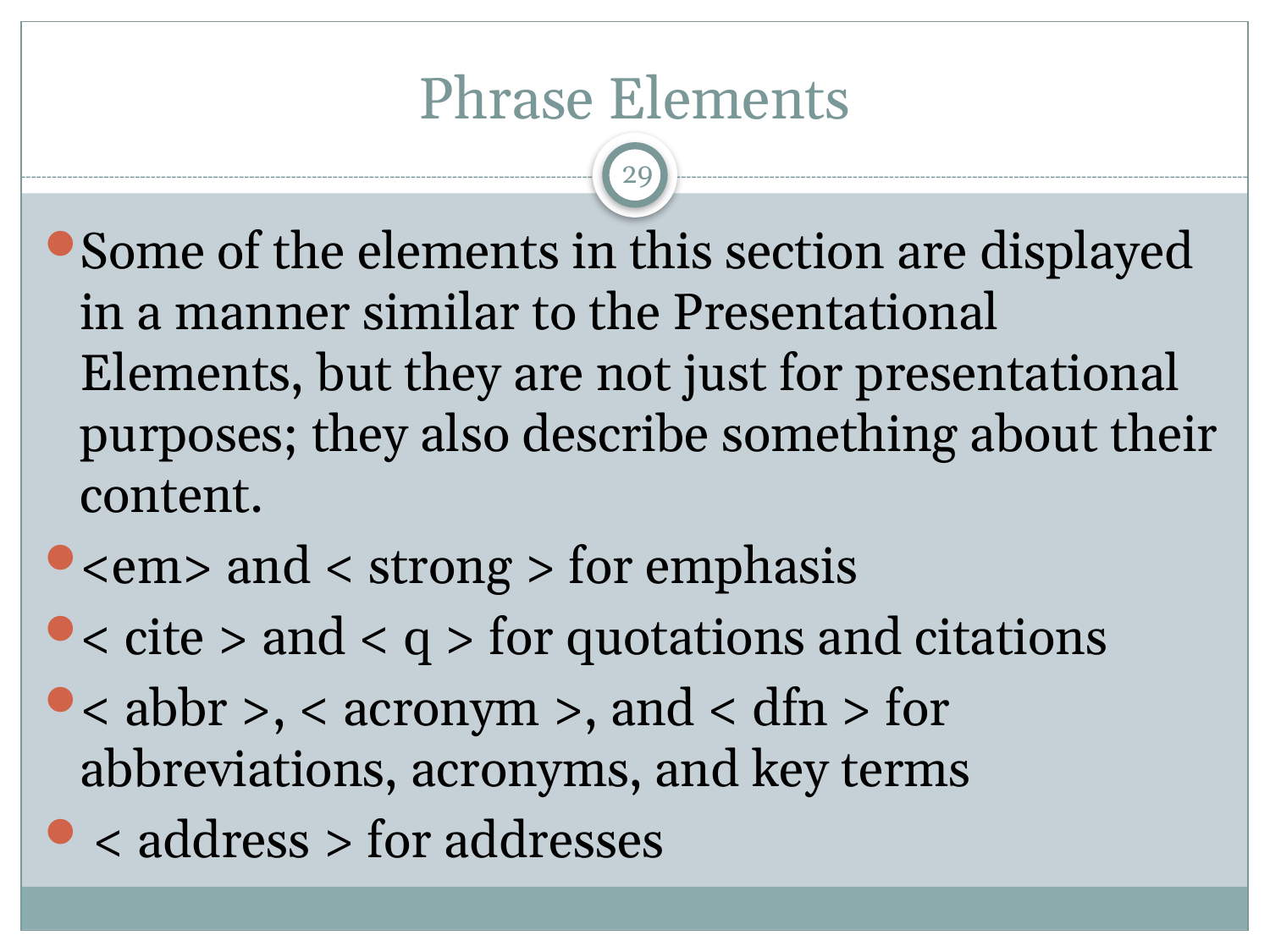

# Phrase Elements
29
Some of the elements in this section are displayed in a manner similar to the Presentational Elements, but they are not just for presentational purposes; they also describe something about their content.
<em> and < strong > for emphasis
< cite > and < q > for quotations and citations
< abbr >, < acronym >, and < dfn > for abbreviations, acronyms, and key terms
 < address > for addresses